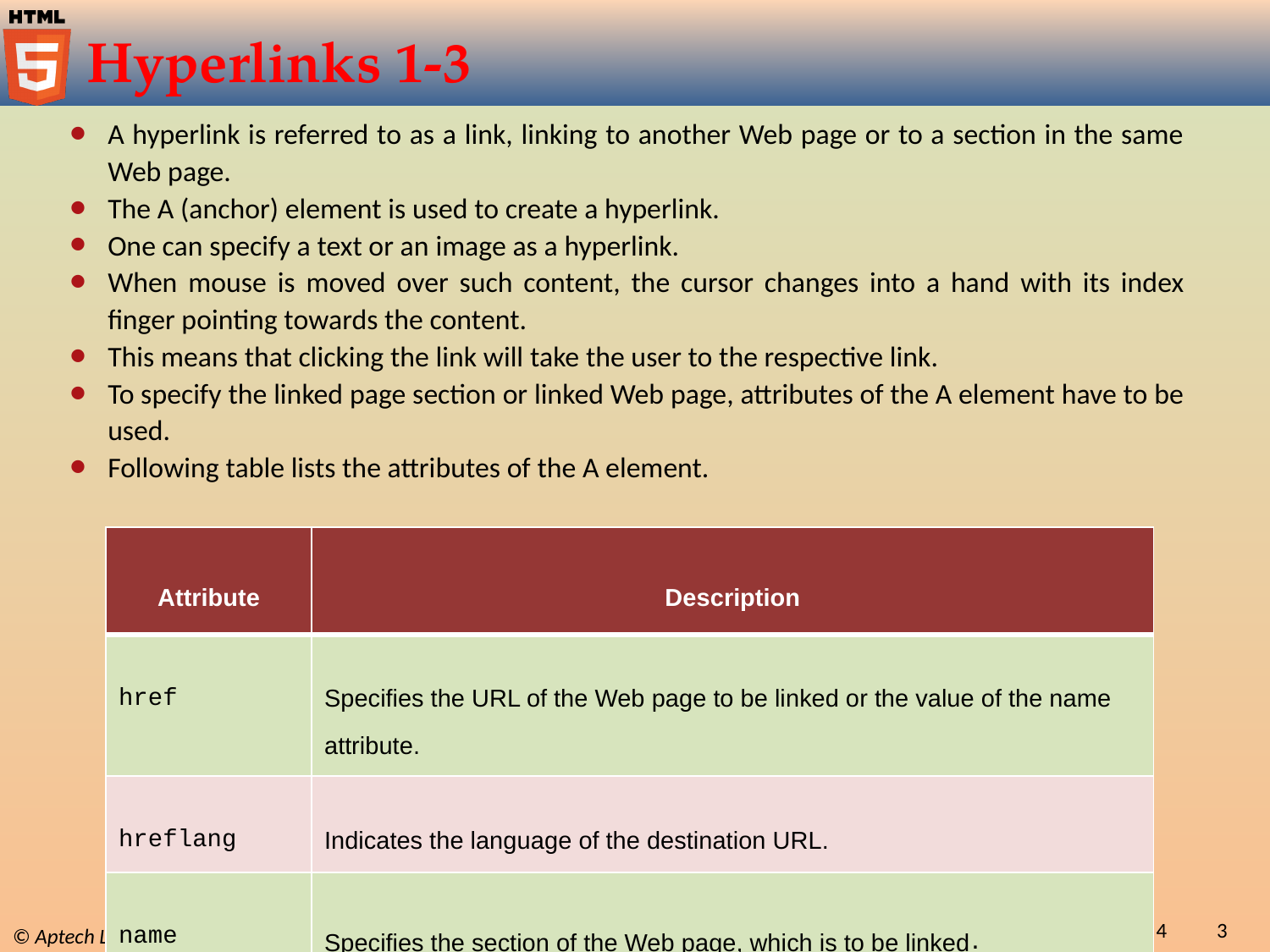

# Hyperlinks 1-3
A hyperlink is referred to as a link, linking to another Web page or to a section in the same Web page.
The A (anchor) element is used to create a hyperlink.
One can specify a text or an image as a hyperlink.
When mouse is moved over such content, the cursor changes into a hand with its index finger pointing towards the content.
This means that clicking the link will take the user to the respective link.
To specify the linked page section or linked Web page, attributes of the A element have to be used.
Following table lists the attributes of the A element.
| Attribute | Description |
| --- | --- |
| href | Specifies the URL of the Web page to be linked or the value of the name attribute. |
| hreflang | Indicates the language of the destination URL. |
| name | Specifies the section of the Web page, which is to be linked. |
Creating Hyperlinks and Anchors / Session 4
3